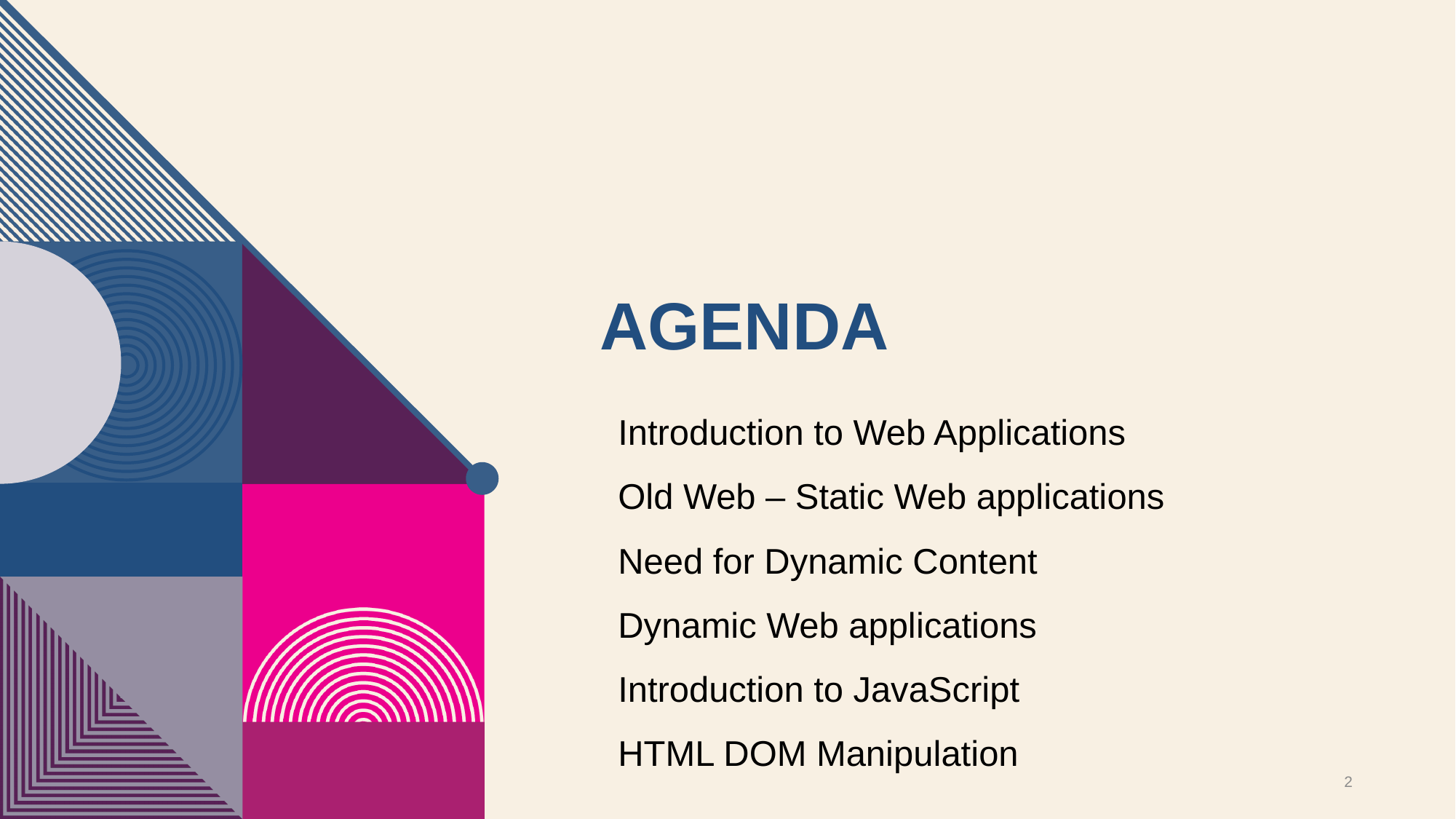

# Agenda
Introduction to Web Applications
Old Web – Static Web applications
Need for Dynamic Content
Dynamic Web applications
Introduction to JavaScript
HTML DOM Manipulation

2